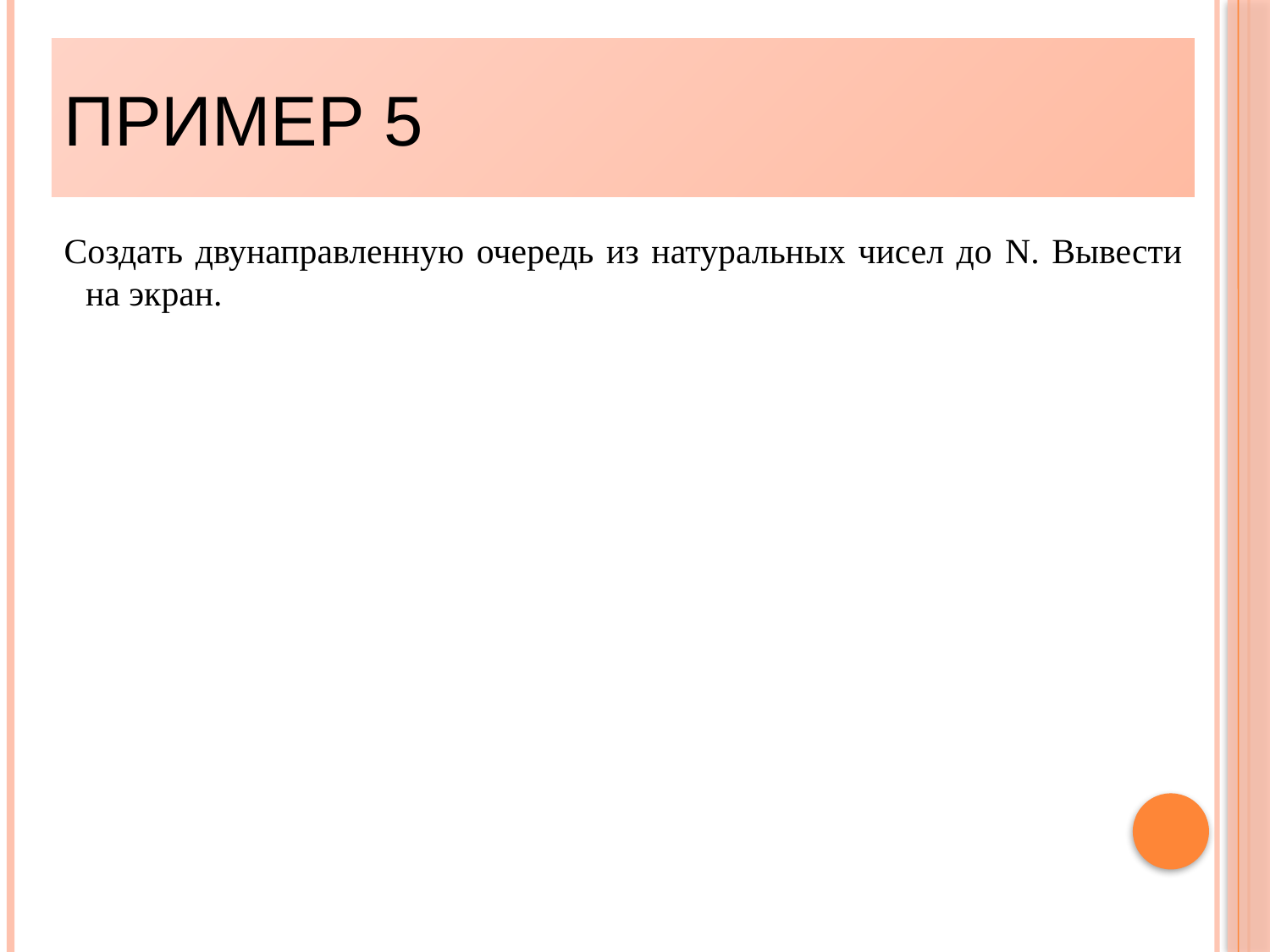

Пример 5
Создать двунаправленную очередь из натуральных чисел до N. Вывести на экран.